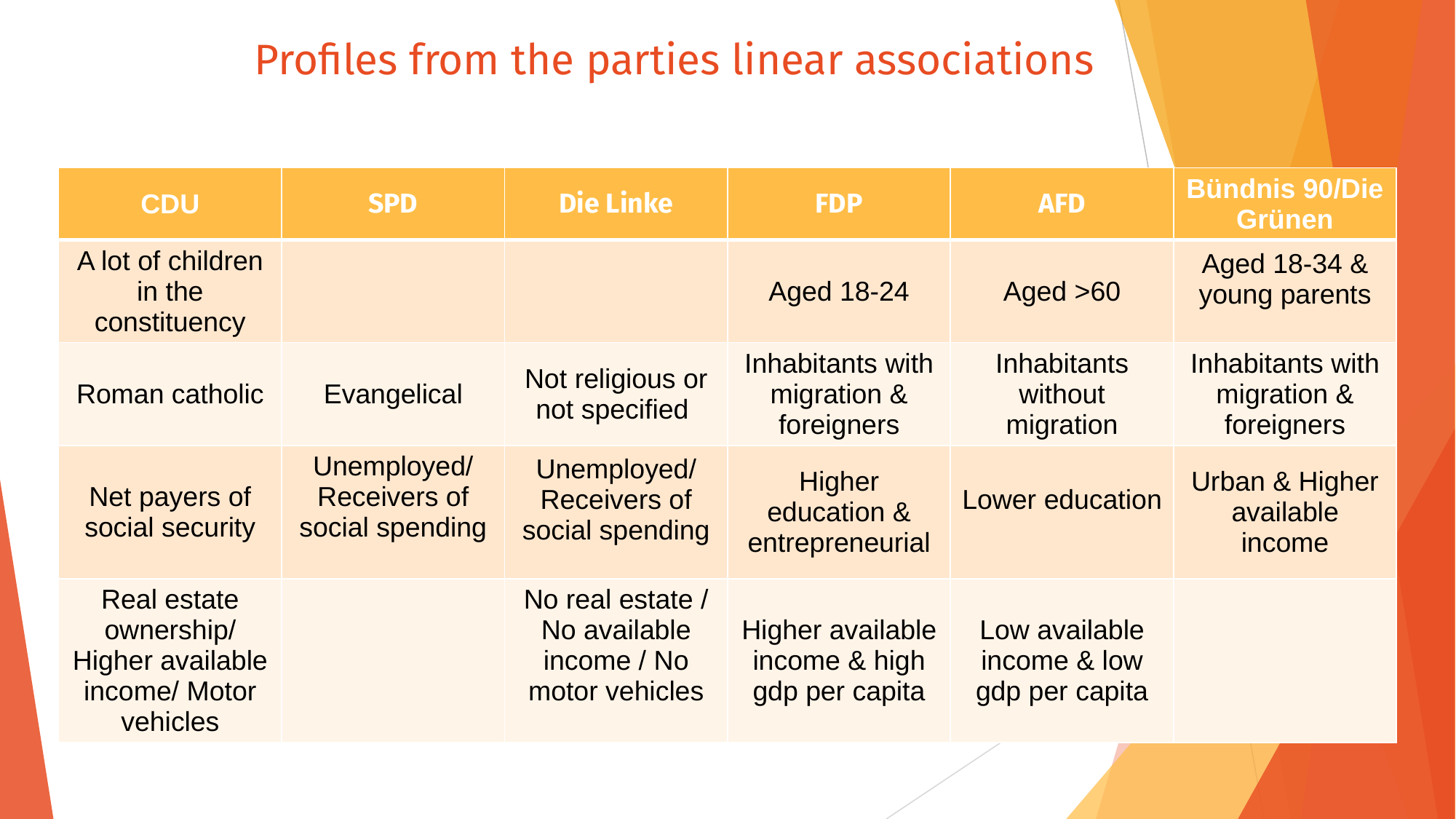

# Profiles from the parties linear associations
| CDU | SPD | Die Linke | FDP | AFD | Bündnis 90/Die Grünen |
| --- | --- | --- | --- | --- | --- |
| A lot of children in the constituency |  |  | Aged 18-24 | Aged >60 | Aged 18-34 & young parents |
| Roman catholic | Evangelical | Not religious or not specified | Inhabitants with migration & foreigners | Inhabitants without migration | Inhabitants with migration & foreigners |
| Net payers of social security | Unemployed/ Receivers of social spending | Unemployed/ Receivers of social spending | Higher education & entrepreneurial | Lower education | Urban & Higher available income |
| Real estate ownership/ Higher available income/ Motor vehicles |  | No real estate / No available income / No motor vehicles | Higher available income & high gdp per capita | Low available income & low gdp per capita |  |